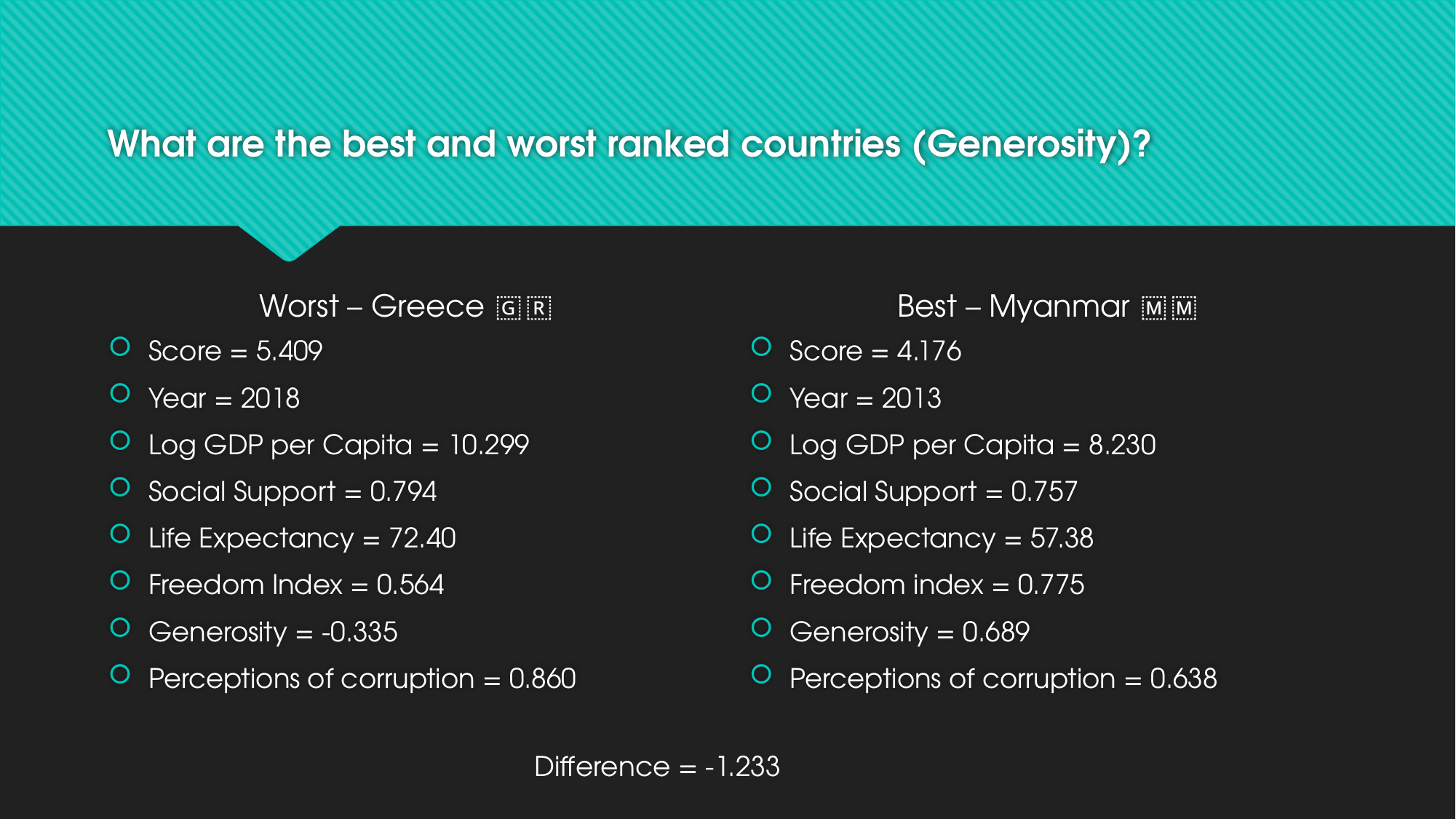

# What are the best and worst ranked countries (Generosity)?
Worst – Greece 🇬🇷
Best – Myanmar 🇲🇲
Score = 5.409
Year = 2018
Log GDP per Capita = 10.299
Social Support = 0.794
Life Expectancy = 72.40
Freedom Index = 0.564
Generosity = -0.335
Perceptions of corruption = 0.860
Score = 4.176
Year = 2013
Log GDP per Capita = 8.230
Social Support = 0.757
Life Expectancy = 57.38
Freedom index = 0.775
Generosity = 0.689
Perceptions of corruption = 0.638
Difference = -1.233